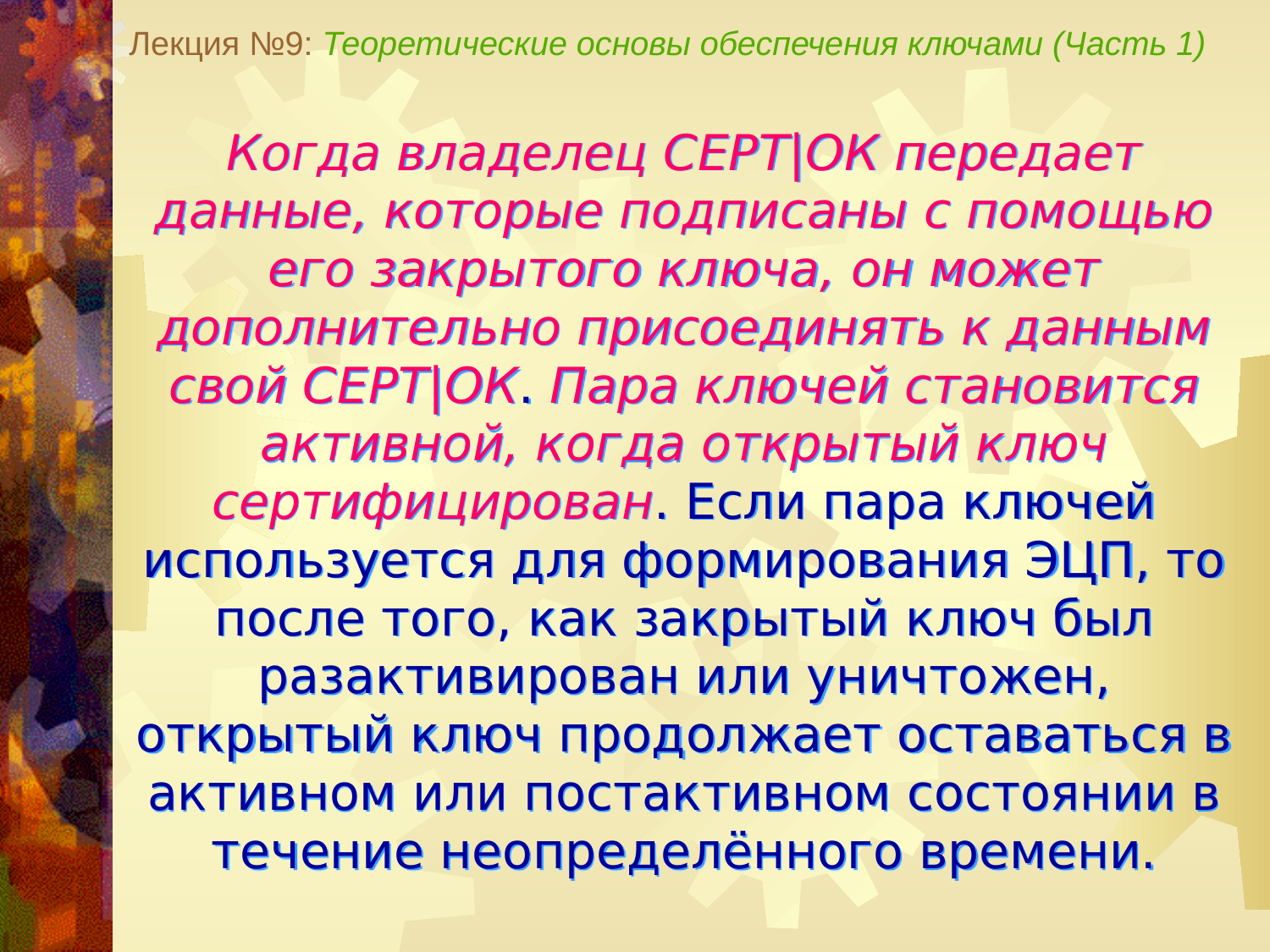

Лекция №9: Теоретические основы обеспечения ключами (Часть 1)
Когда владелец СЕРТ|ОК передает данные, которые подписаны с помощью его закрытого ключа, он может дополнительно присоединять к данным свой СЕРТ|ОК. Пара ключей становится активной, когда открытый ключ сертифицирован. Если пара ключей используется для формирования ЭЦП, то после того, как закрытый ключ был разактивирован или уничтожен, открытый ключ продолжает оставаться в активном или постактивном состоянии в течение неопределённого времени.